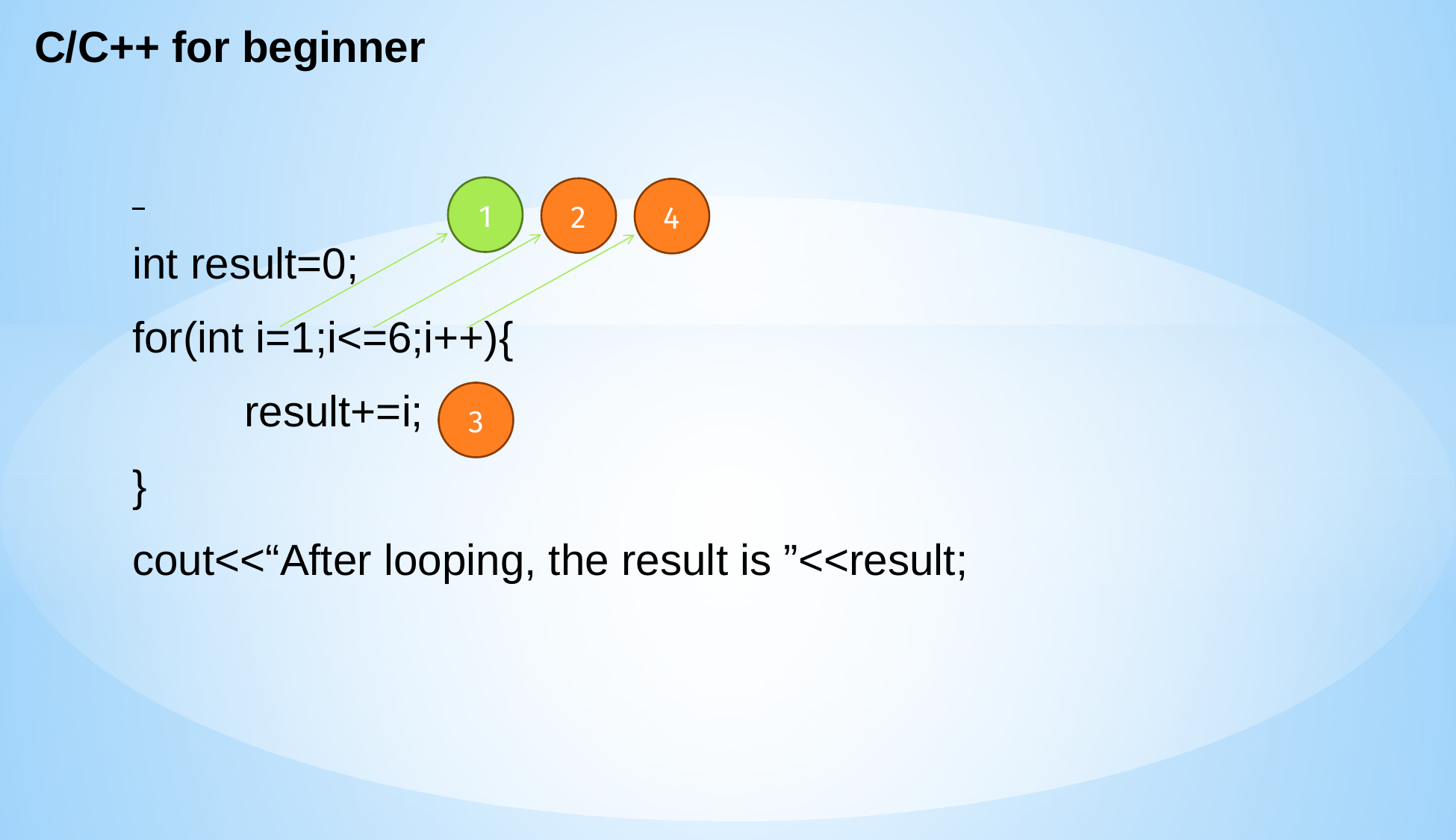

C/C++ for beginner

int result=0;
for(int i=1;i<=6;i++){
	result+=i;
}
cout<<“After looping, the result is ”<<result;
1
2
4
3